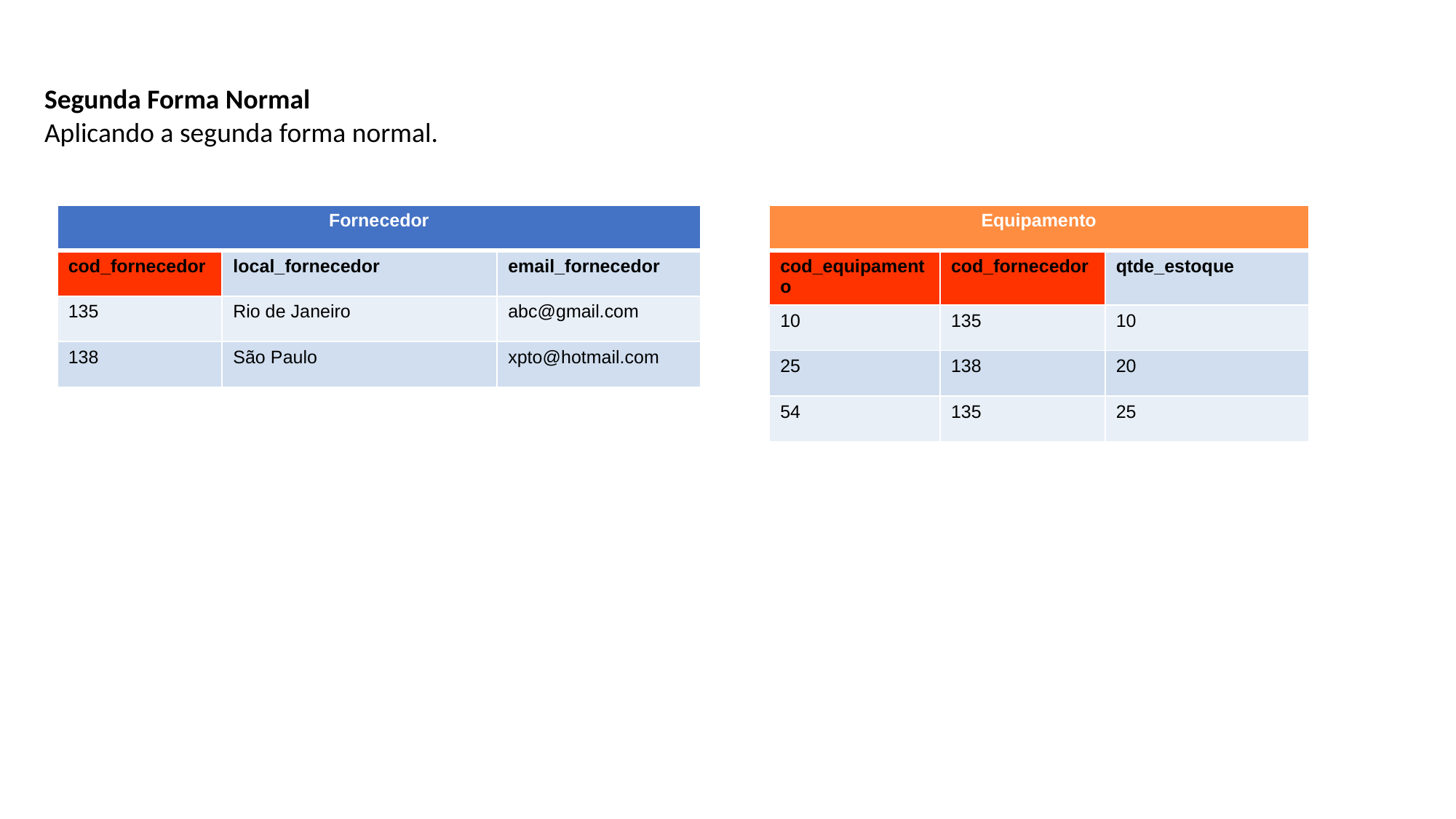

Segunda Forma Normal
Aplicando a segunda forma normal.

| Fornecedor |  |  |
| --- | --- | --- |
| cod\_fornecedor | local\_fornecedor | email\_fornecedor |
| 135 | Rio de Janeiro | abc@gmail.com |
| 138 | São Paulo | xpto@hotmail.com |
| Equipamento |  |  |
| --- | --- | --- |
| cod\_equipamento | cod\_fornecedor | qtde\_estoque |
| 10 | 135 | 10 |
| 25 | 138 | 20 |
| 54 | 135 | 25 |